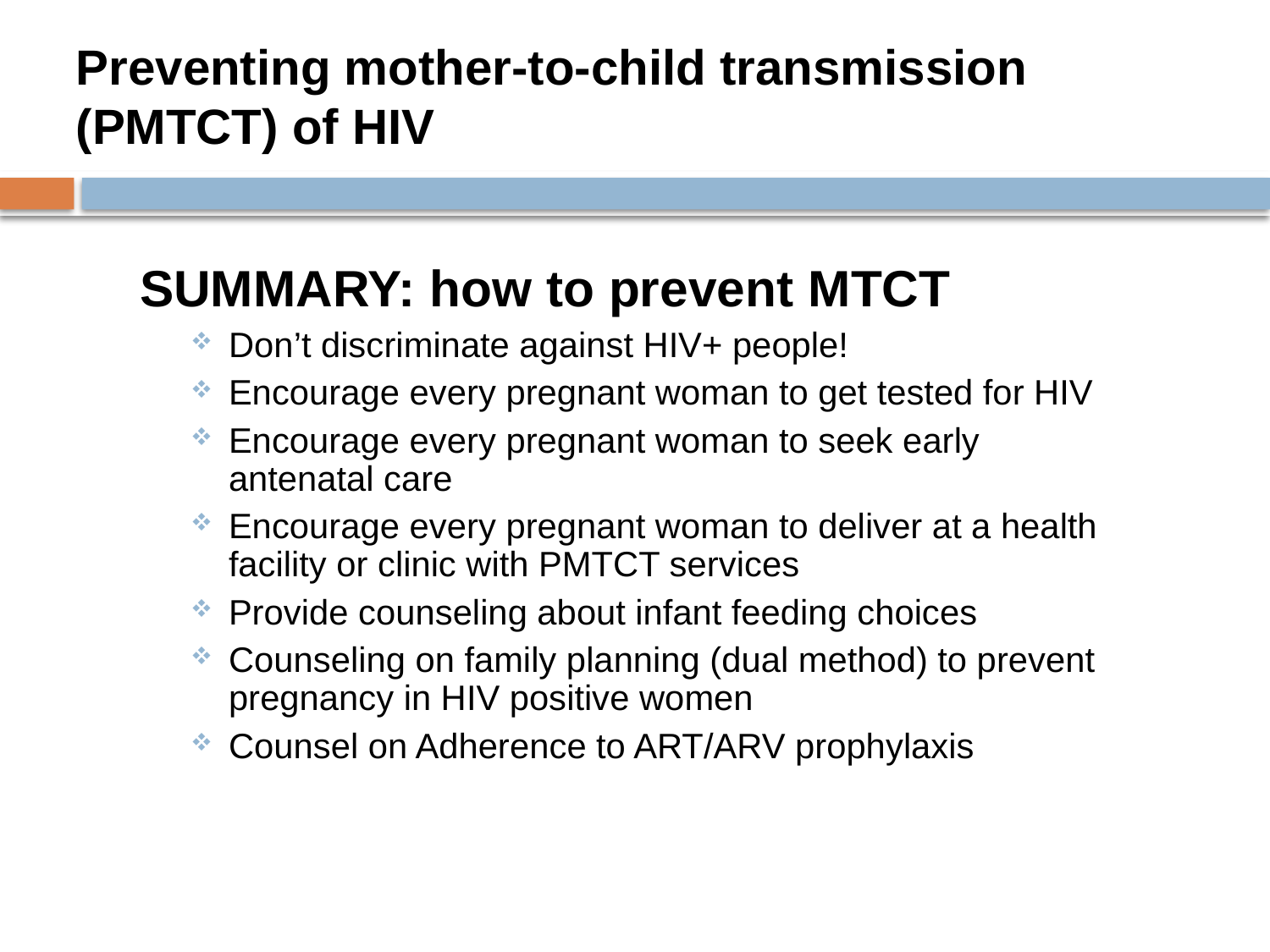

# Preventing mother-to-child transmission (PMTCT) of HIV
SUMMARY: how to prevent MTCT
Don’t discriminate against HIV+ people!
Encourage every pregnant woman to get tested for HIV
Encourage every pregnant woman to seek early  antenatal care
Encourage every pregnant woman to deliver at a health facility or clinic with PMTCT services
Provide counseling about infant feeding choices
Counseling on family planning (dual method) to prevent pregnancy in HIV positive women
Counsel on Adherence to ART/ARV prophylaxis